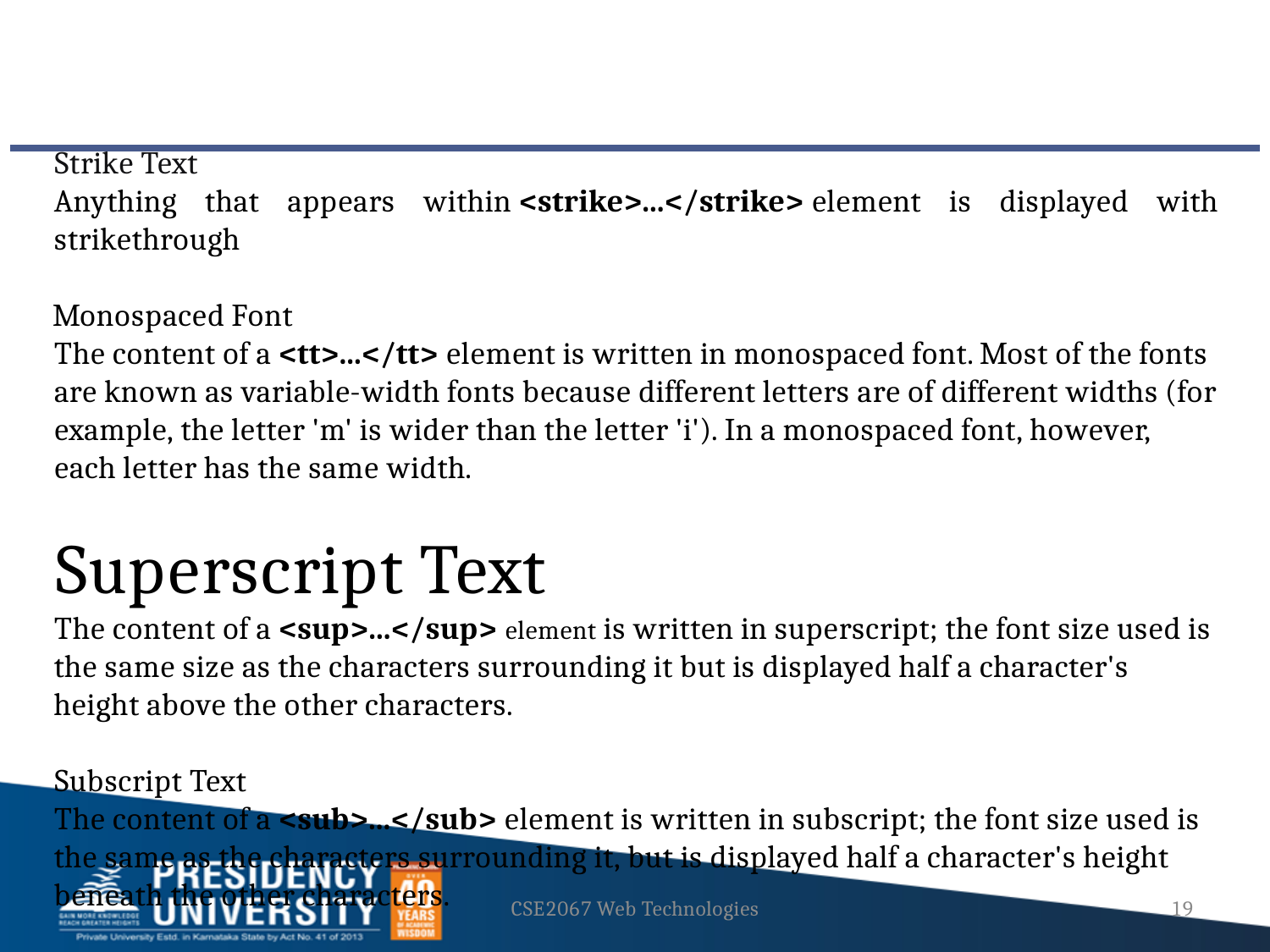

Strike Text
Anything that appears within <strike>...</strike> element is displayed with strikethrough

Monospaced Font
The content of a <tt>...</tt> element is written in monospaced font. Most of the fonts are known as variable-width fonts because different letters are of different widths (for example, the letter 'm' is wider than the letter 'i'). In a monospaced font, however, each letter has the same width.

Superscript Text
The content of a <sup>...</sup> element is written in superscript; the font size used is the same size as the characters surrounding it but is displayed half a character's height above the other characters.

Subscript Text
The content of a <sub>...</sub> element is written in subscript; the font size used is the same as the characters surrounding it, but is displayed half a character's height beneath the other characters.

CSE2067 Web Technologies
19